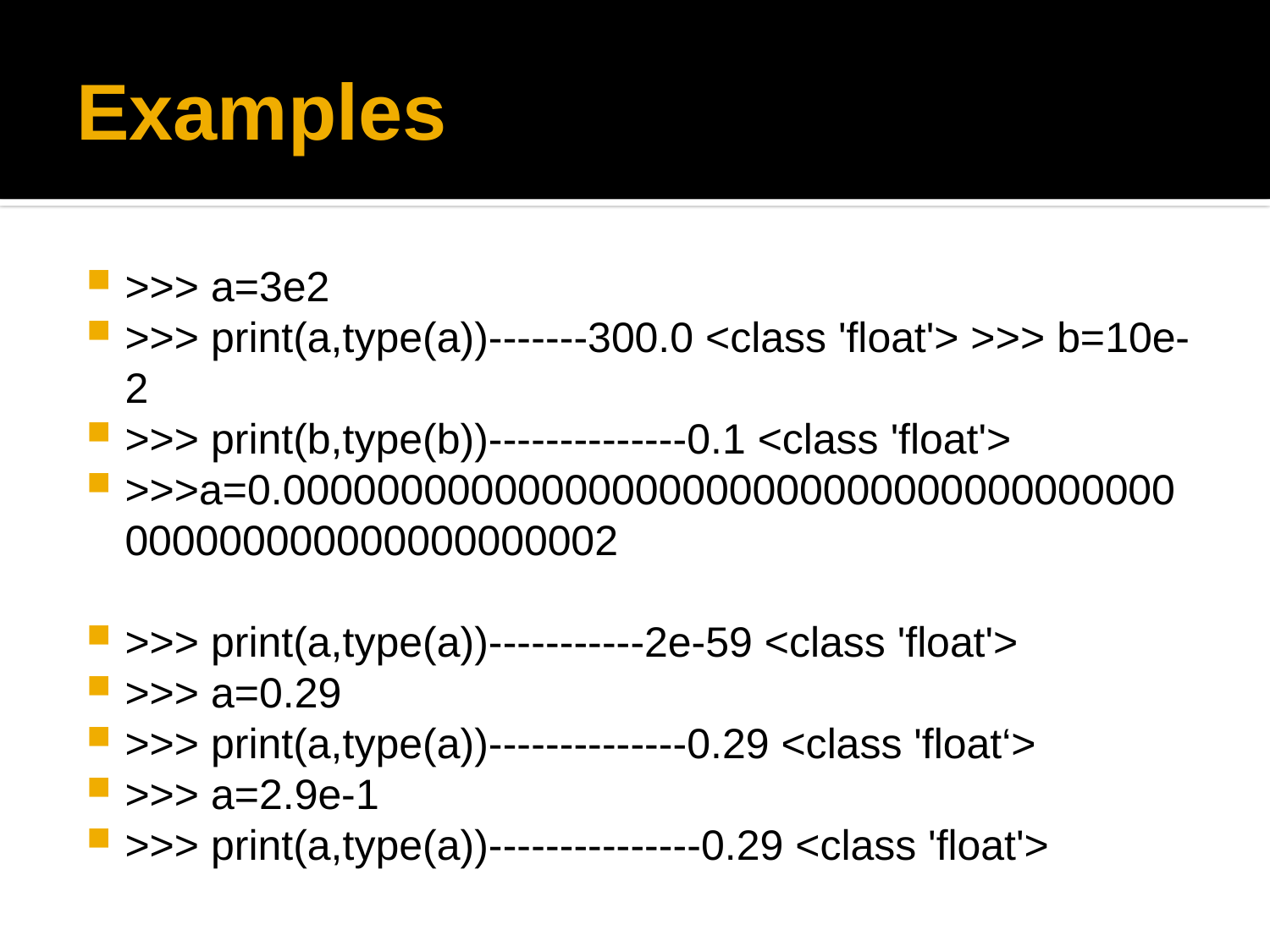

# Examples
>>> a=3e2
>>> print(a,type(a))-------300.0 <class 'float'> >>> b=10e-2
>>> print(b,type(b))--------------0.1 <class 'float'>
>>>a=0.00000000000000000000000000000000000000000000000000000000002

>>> print(a,type(a))-----------2e-59 <class 'float'>
>>> a=0.29
>>> print(a,type(a))--------------0.29 <class 'float‘>
>>> a=2.9e-1
>>> print(a,type(a))---------------0.29 <class 'float'>